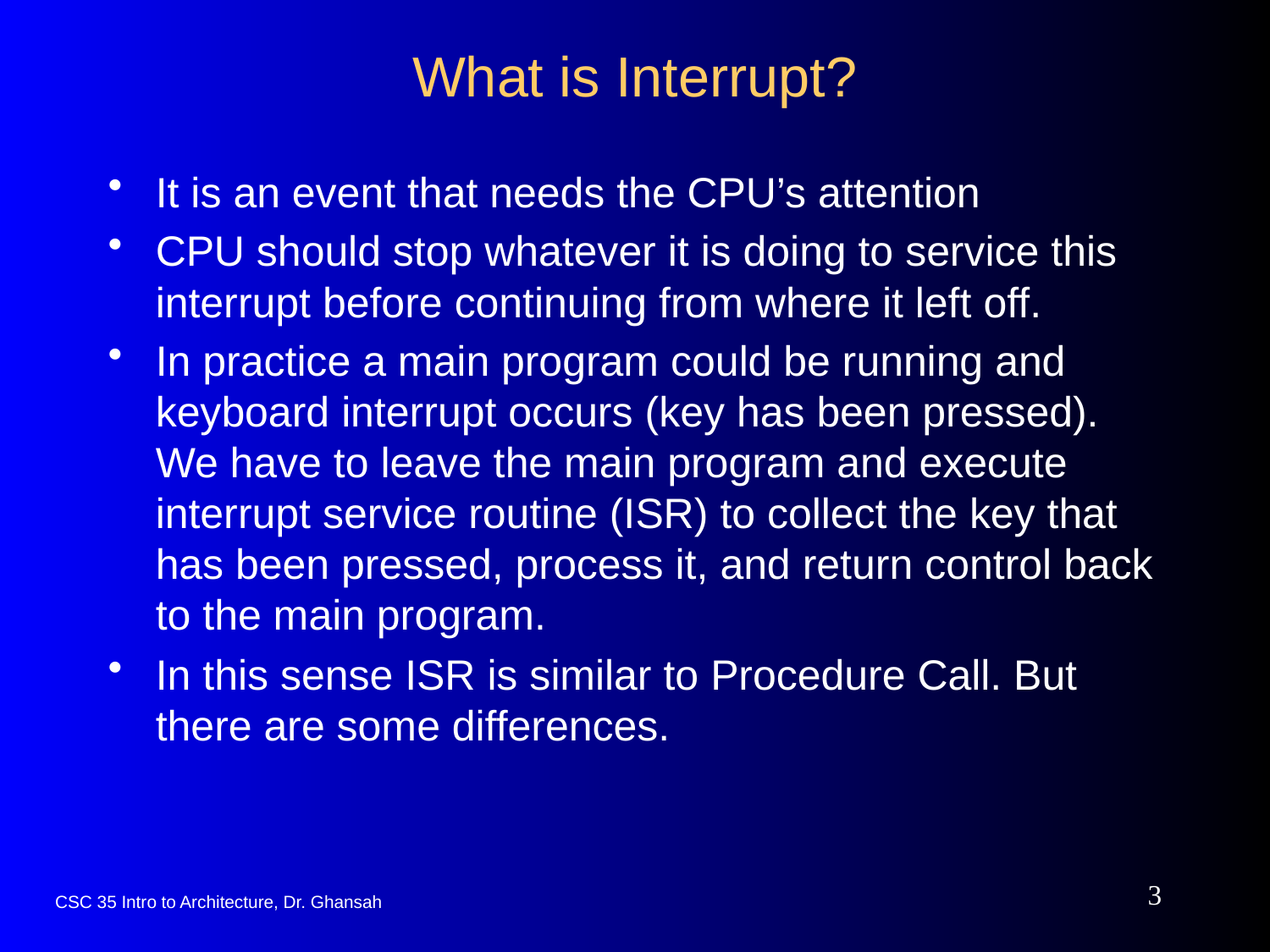

# What is Interrupt?
It is an event that needs the CPU’s attention
CPU should stop whatever it is doing to service this interrupt before continuing from where it left off.
In practice a main program could be running and keyboard interrupt occurs (key has been pressed). We have to leave the main program and execute interrupt service routine (ISR) to collect the key that has been pressed, process it, and return control back to the main program.
In this sense ISR is similar to Procedure Call. But there are some differences.
3
CSC 35 Intro to Architecture, Dr. Ghansah